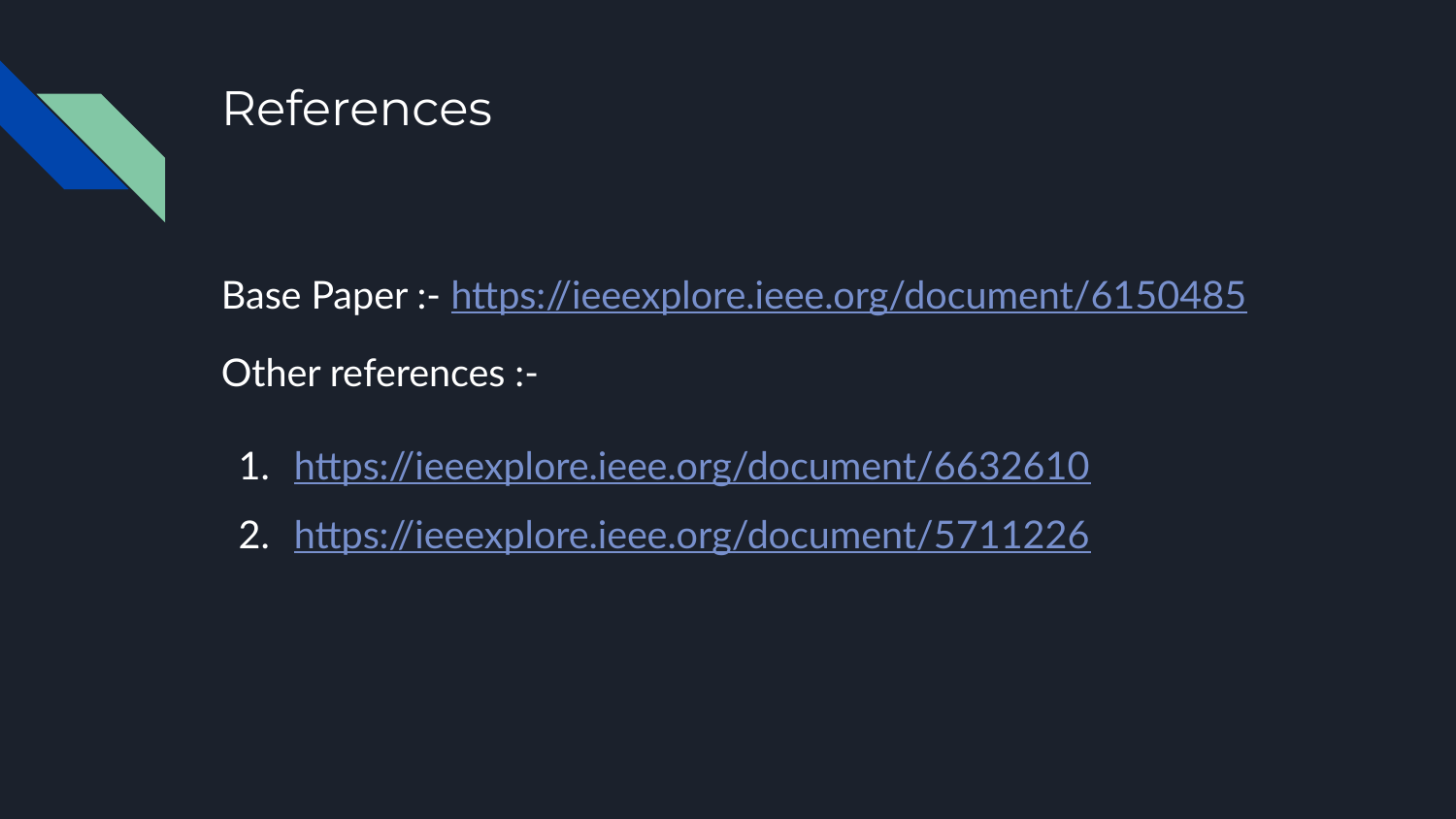

# References
Base Paper :- https://ieeexplore.ieee.org/document/6150485
Other references :-
https://ieeexplore.ieee.org/document/6632610
https://ieeexplore.ieee.org/document/5711226